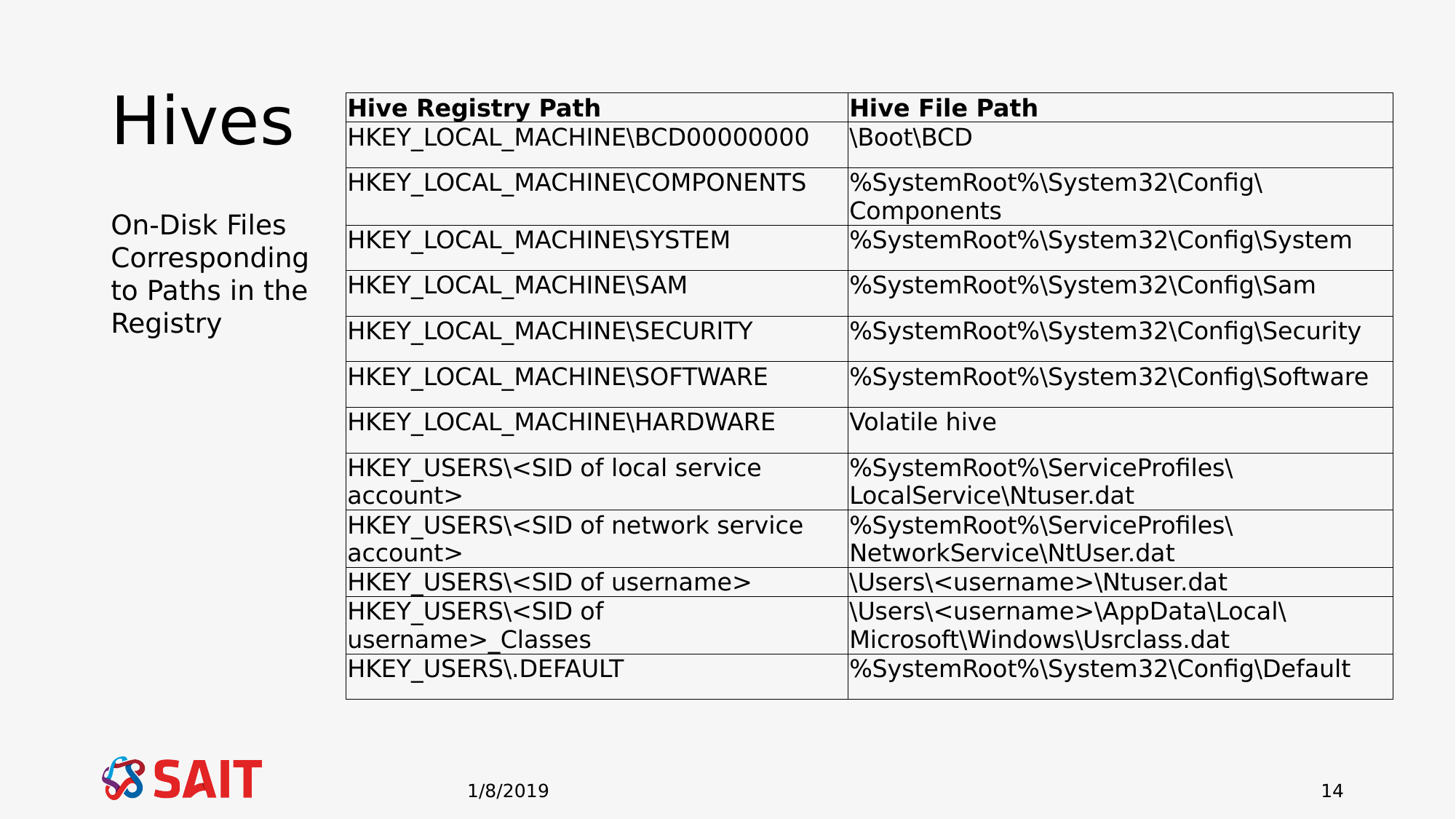

# Hives
| Hive Registry Path | Hive File Path |
| --- | --- |
| HKEY\_LOCAL\_MACHINE\BCD00000000 | \Boot\BCD |
| HKEY\_LOCAL\_MACHINE\COMPONENTS | %SystemRoot%\System32\Config\Components |
| HKEY\_LOCAL\_MACHINE\SYSTEM | %SystemRoot%\System32\Config\System |
| HKEY\_LOCAL\_MACHINE\SAM | %SystemRoot%\System32\Config\Sam |
| HKEY\_LOCAL\_MACHINE\SECURITY | %SystemRoot%\System32\Config\Security |
| HKEY\_LOCAL\_MACHINE\SOFTWARE | %SystemRoot%\System32\Config\Software |
| HKEY\_LOCAL\_MACHINE\HARDWARE | Volatile hive |
| HKEY\_USERS\<SID of local service account> | %SystemRoot%\ServiceProfiles\LocalService\Ntuser.dat |
| HKEY\_USERS\<SID of network service account> | %SystemRoot%\ServiceProfiles\NetworkService\NtUser.dat |
| HKEY\_USERS\<SID of username> | \Users\<username>\Ntuser.dat |
| HKEY\_USERS\<SID of username>\_Classes | \Users\<username>\AppData\Local\Microsoft\Windows\Usrclass.dat |
| HKEY\_USERS\.DEFAULT | %SystemRoot%\System32\Config\Default |
On-Disk Files Corresponding to Paths in the Registry
1/8/2019
14